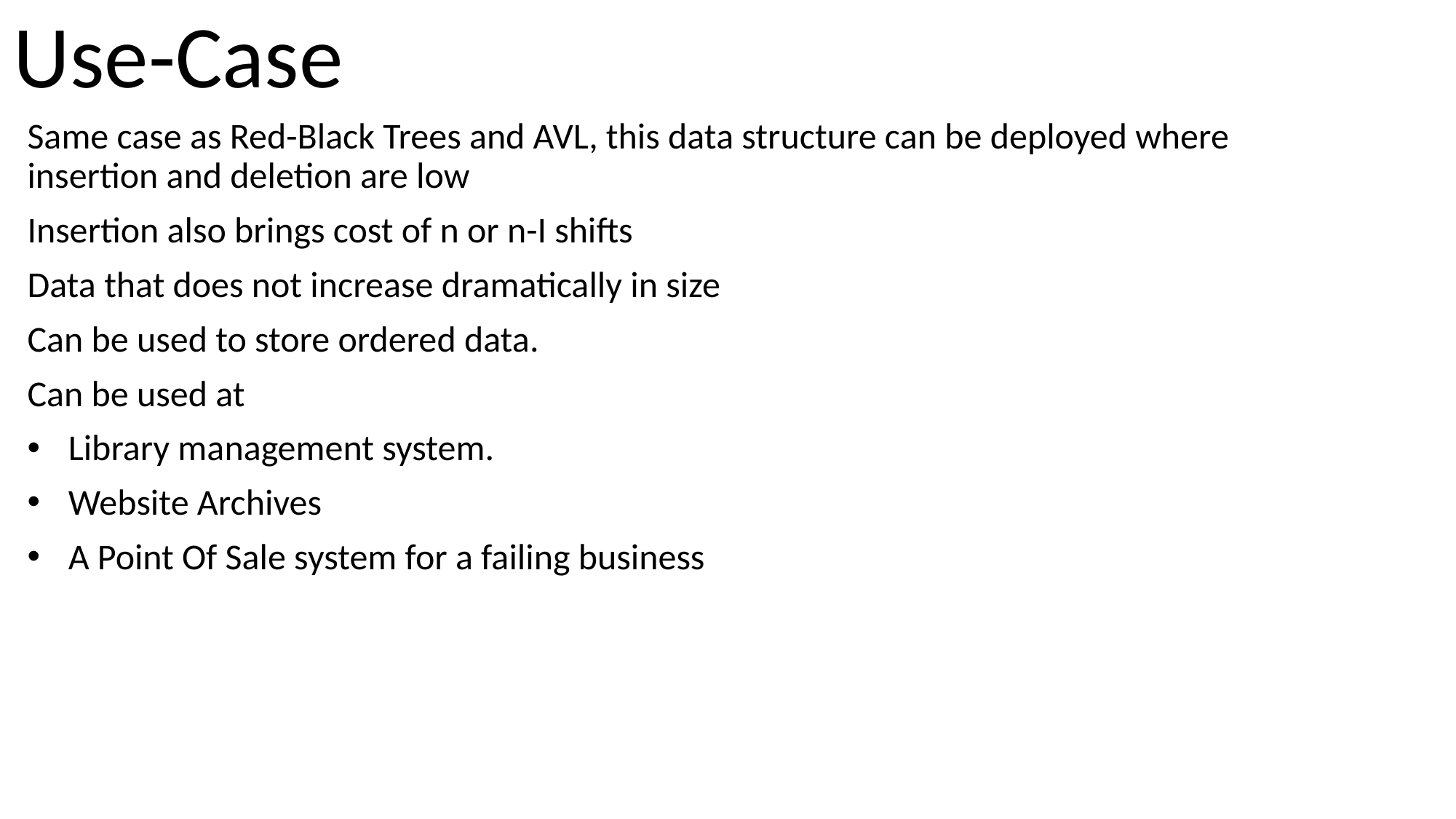

# Use-Case
Same case as Red-Black Trees and AVL, this data structure can be deployed where insertion and deletion are low
Insertion also brings cost of n or n-I shifts
Data that does not increase dramatically in size
Can be used to store ordered data.
Can be used at
Library management system.
Website Archives
A Point Of Sale system for a failing business